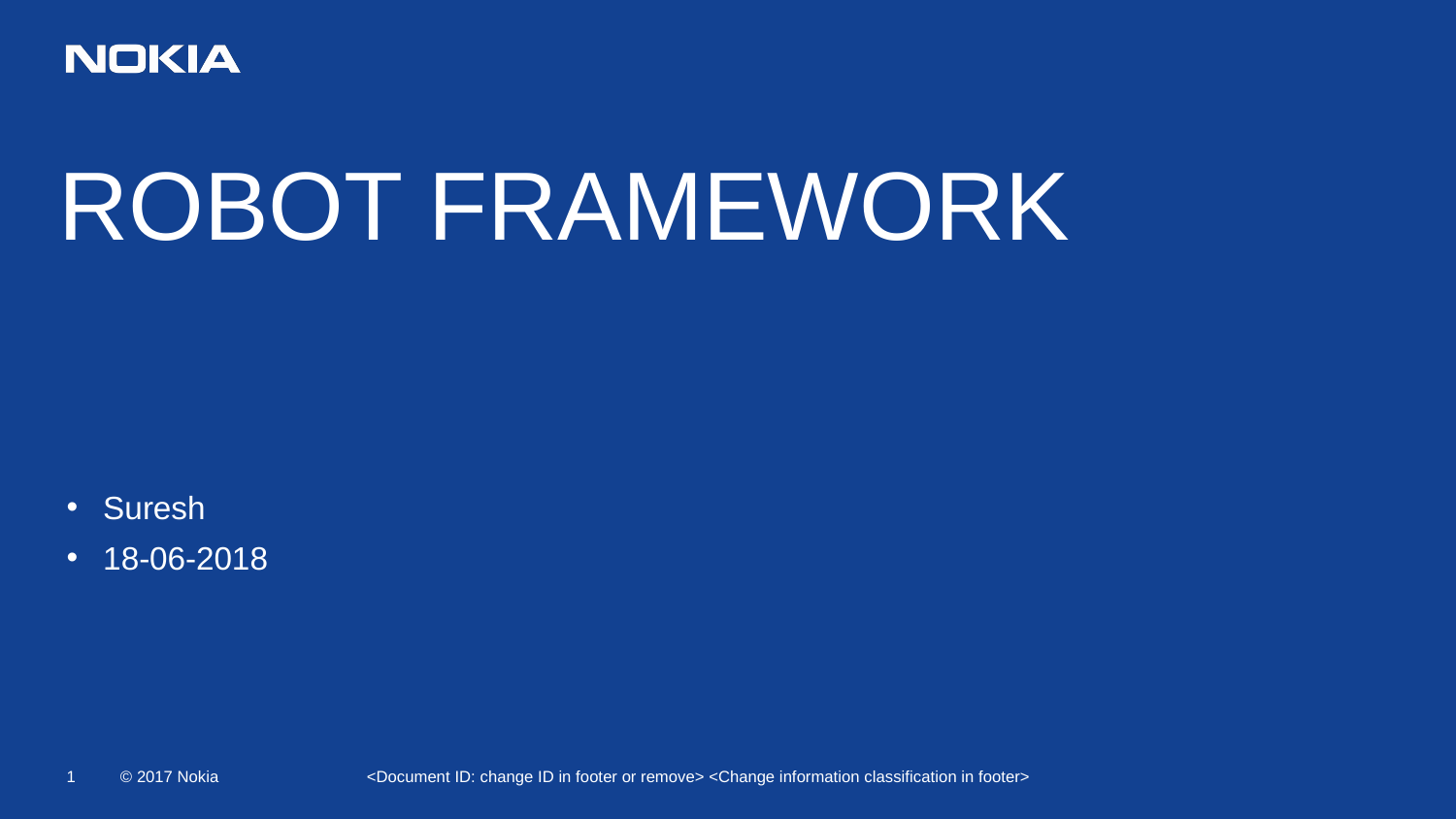

ROBOT FRAMEWORK
Suresh
18-06-2018
<Document ID: change ID in footer or remove> <Change information classification in footer>